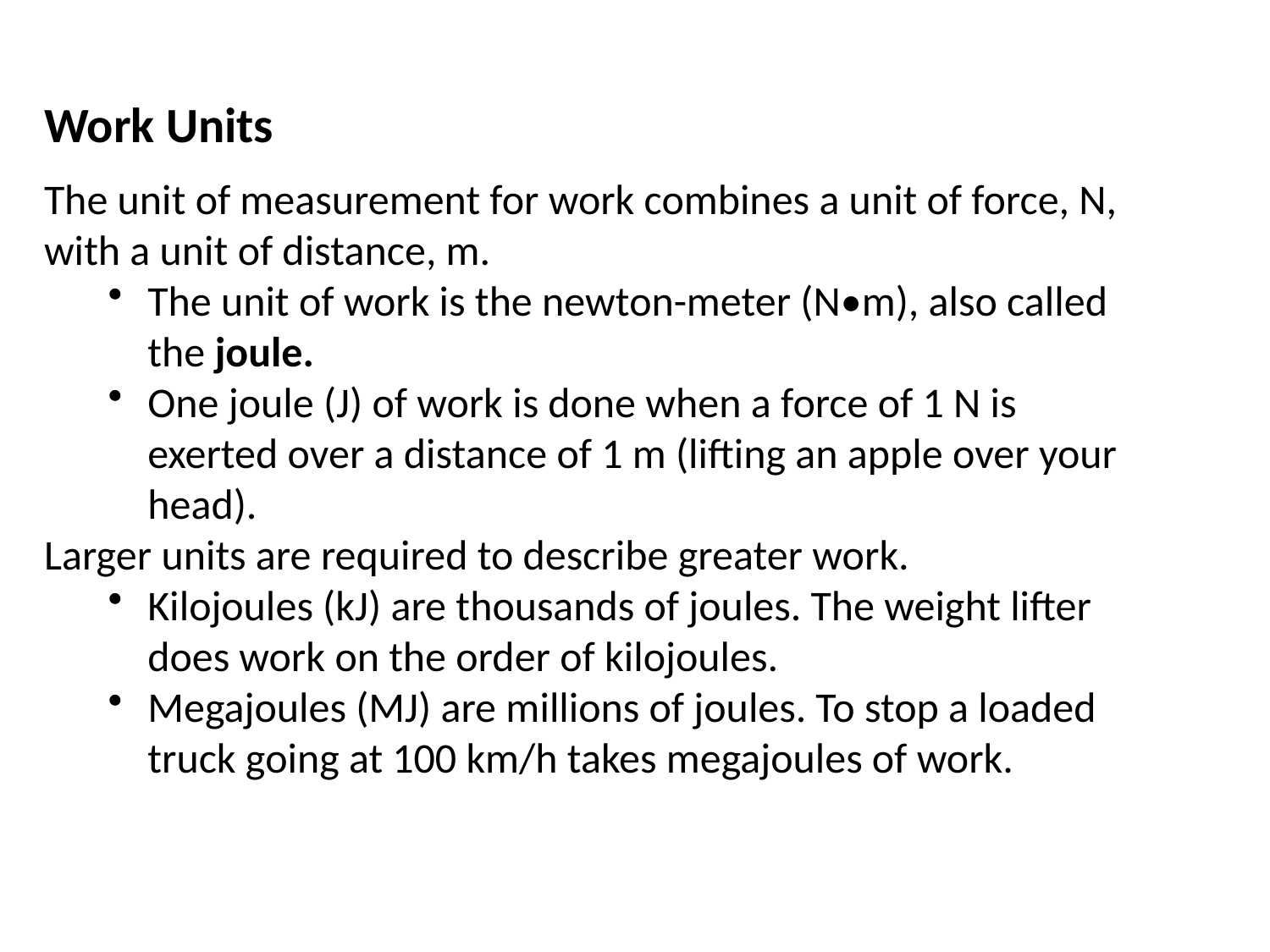

Work Units
The unit of measurement for work combines a unit of force, N, with a unit of distance, m.
The unit of work is the newton-meter (N•m), also called the joule.
One joule (J) of work is done when a force of 1 N is exerted over a distance of 1 m (lifting an apple over your head).
Larger units are required to describe greater work.
Kilojoules (kJ) are thousands of joules. The weight lifter does work on the order of kilojoules.
Megajoules (MJ) are millions of joules. To stop a loaded truck going at 100 km/h takes megajoules of work.